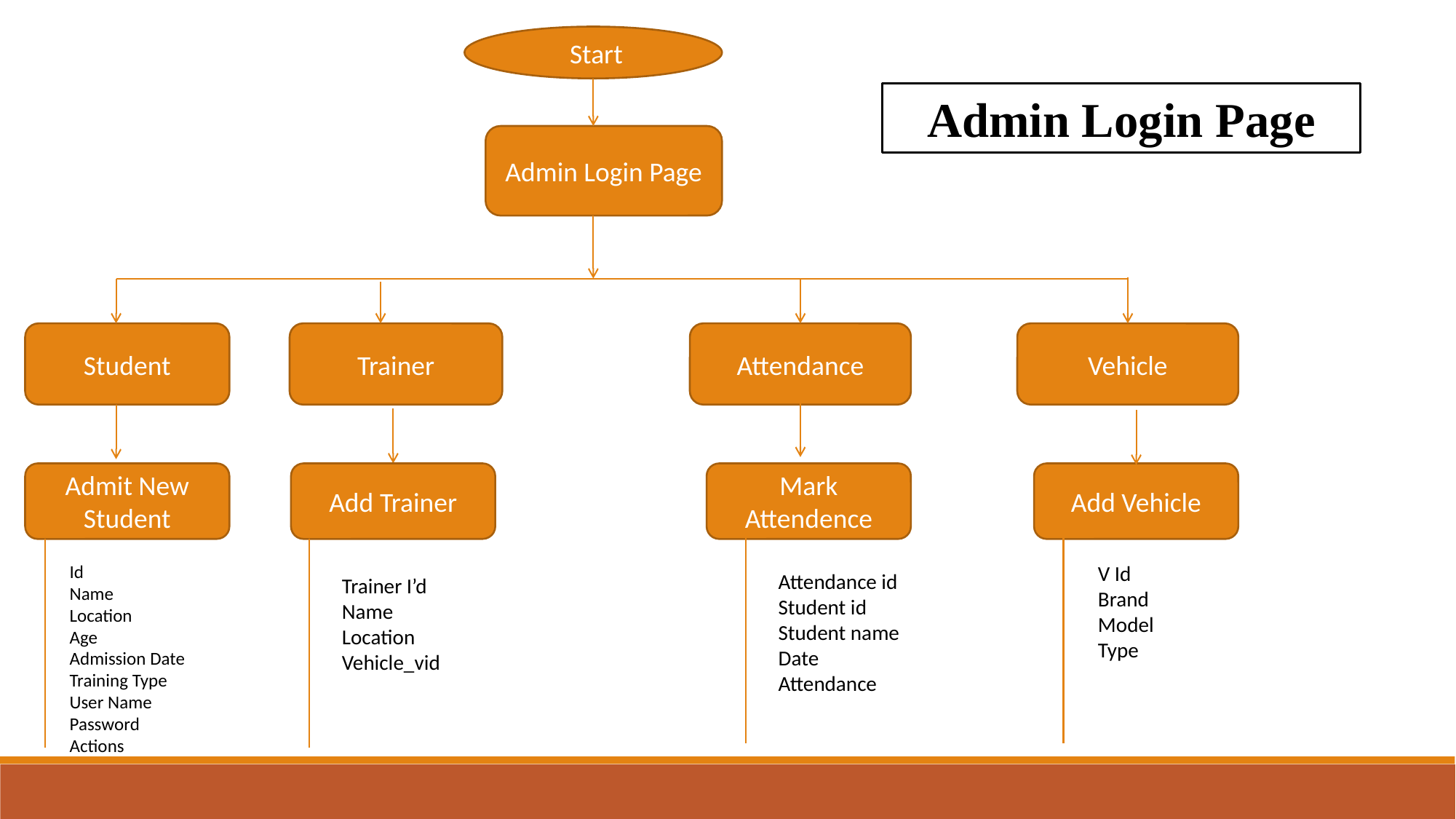

Start
Admin Login Page
Admin Login Page
Student
Trainer
Attendance
Vehicle
Admit New Student
Add Trainer
Mark Attendence
Add Vehicle
Id
Name
Location
Age
Admission Date
Training Type
User Name
Password
Actions

V Id
Brand
Model
Type
Attendance id
Student id
Student name
Date
Attendance
Trainer I’d
Name
Location
Vehicle_vid